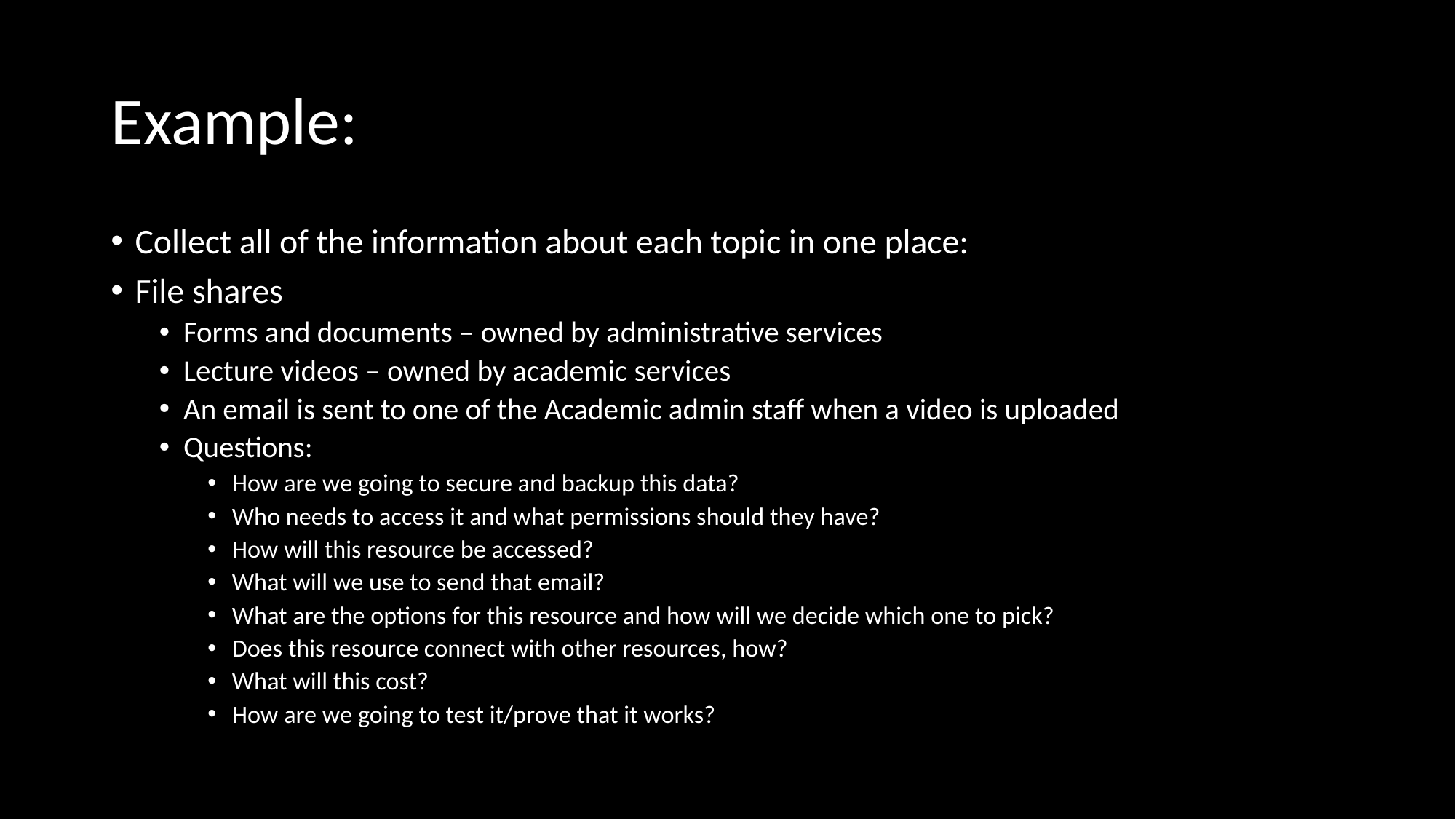

# Example:
Collect all of the information about each topic in one place:
File shares
Forms and documents – owned by administrative services
Lecture videos – owned by academic services
An email is sent to one of the Academic admin staff when a video is uploaded
Questions:
How are we going to secure and backup this data?
Who needs to access it and what permissions should they have?
How will this resource be accessed?
What will we use to send that email?
What are the options for this resource and how will we decide which one to pick?
Does this resource connect with other resources, how?
What will this cost?
How are we going to test it/prove that it works?